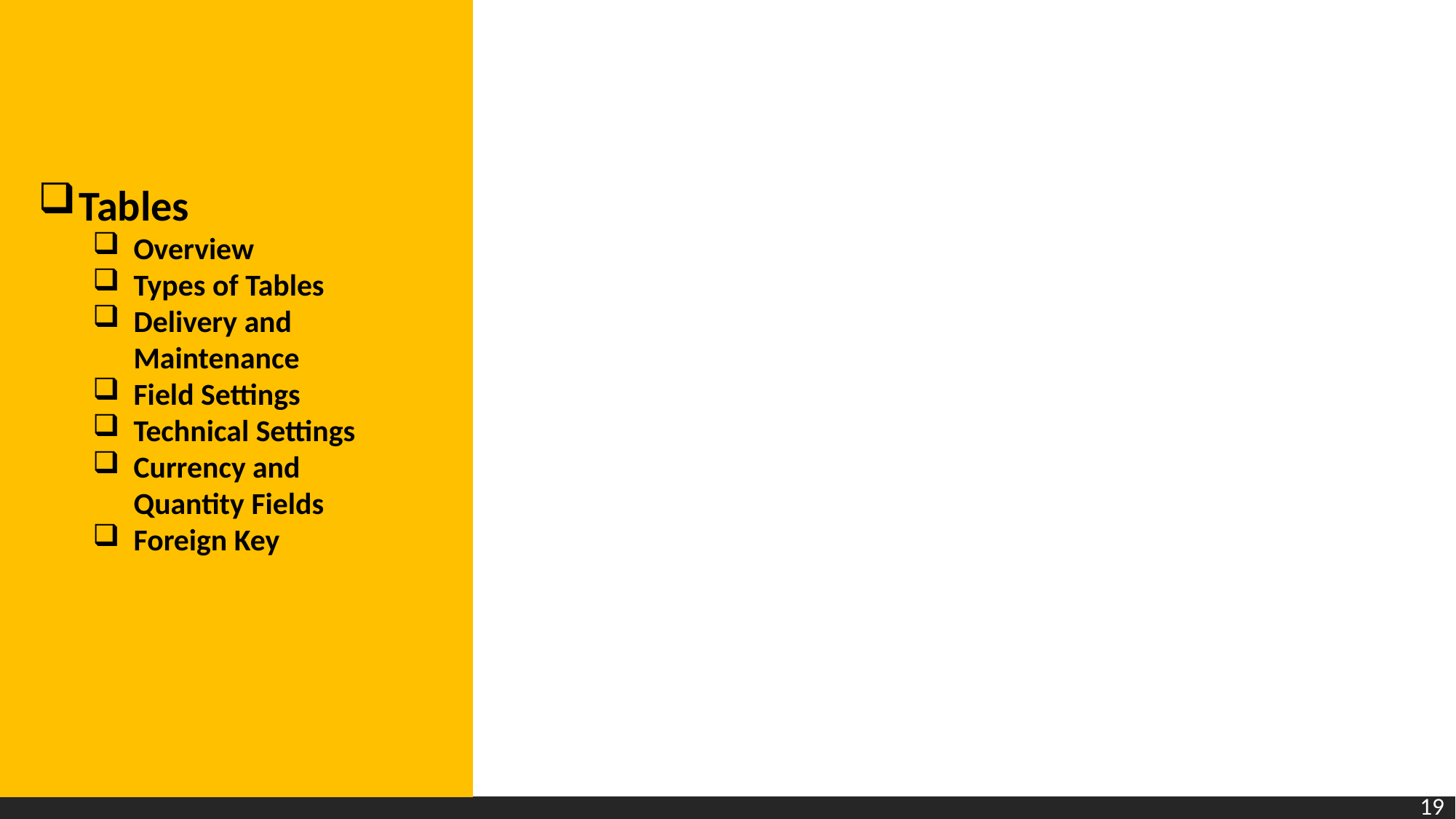

Tables
Overview
Types of Tables
Delivery and Maintenance
Field Settings
Technical Settings
Currency and Quantity Fields
Foreign Key
19